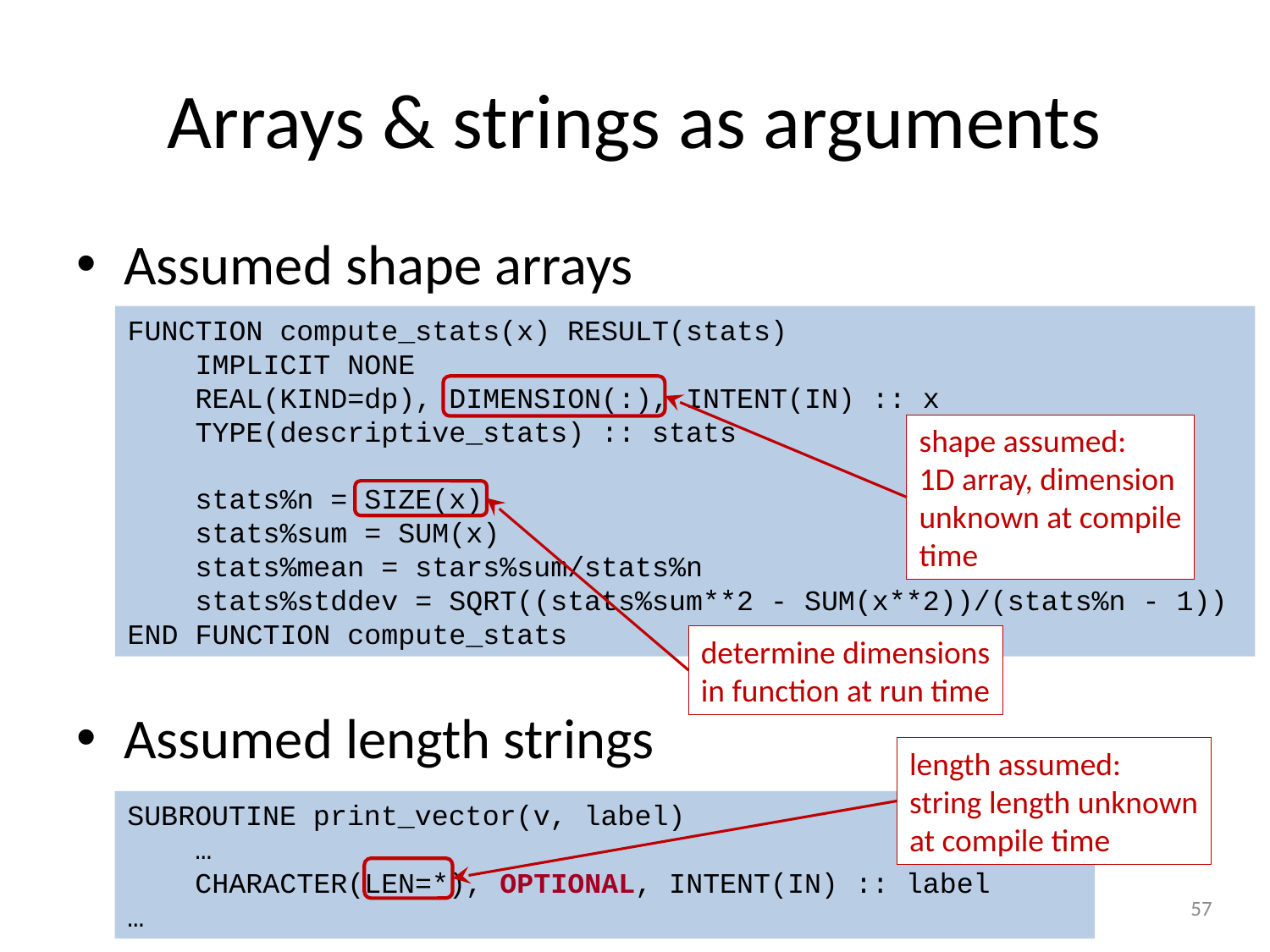

# Arrays & strings as arguments
Assumed shape arrays

Assumed length strings
FUNCTION compute_stats(x) RESULT(stats)
    IMPLICIT NONE
    REAL(KIND=dp), DIMENSION(:), INTENT(IN) :: x
    TYPE(descriptive_stats) :: stats

    stats%n = SIZE(x)
    stats%sum = SUM(x)
    stats%mean = stars%sum/stats%n
    stats%stddev = SQRT((stats%sum**2 - SUM(x**2))/(stats%n - 1))
END FUNCTION compute_stats

shape assumed:
1D array, dimension
unknown at compile
time

determine dimensions
in function at run time
length assumed:
string length unknown
at compile time

SUBROUTINE print_vector(v, label)
    …
    CHARACTER(LEN=*), OPTIONAL, INTENT(IN) :: label
…
57